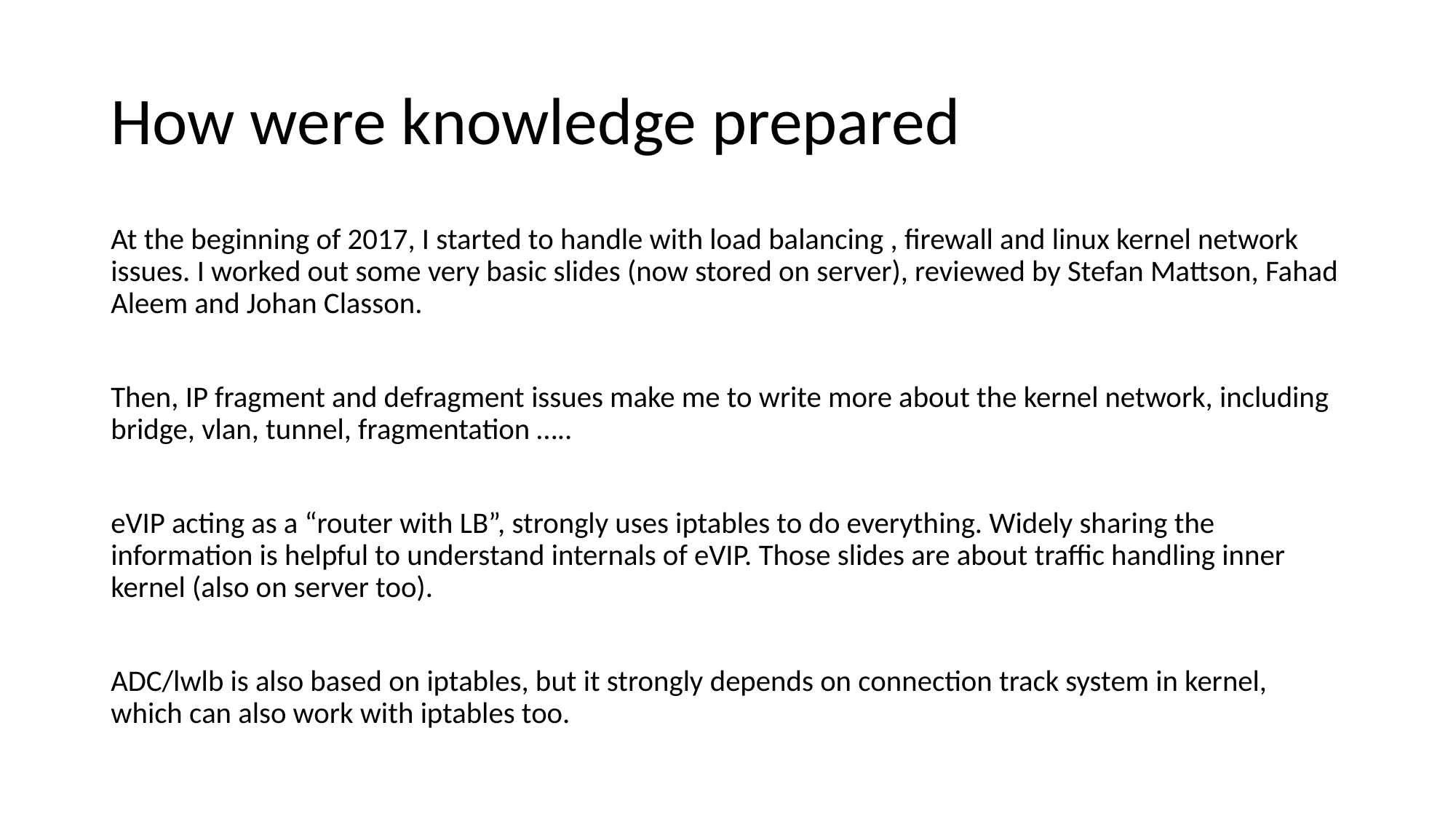

# How were knowledge prepared
At the beginning of 2017, I started to handle with load balancing , firewall and linux kernel network issues. I worked out some very basic slides (now stored on server), reviewed by Stefan Mattson, Fahad Aleem and Johan Classon.

Then, IP fragment and defragment issues make me to write more about the kernel network, including bridge, vlan, tunnel, fragmentation …..

eVIP acting as a “router with LB”, strongly uses iptables to do everything. Widely sharing the information is helpful to understand internals of eVIP. Those slides are about traffic handling inner kernel (also on server too).

ADC/lwlb is also based on iptables, but it strongly depends on connection track system in kernel, which can also work with iptables too.